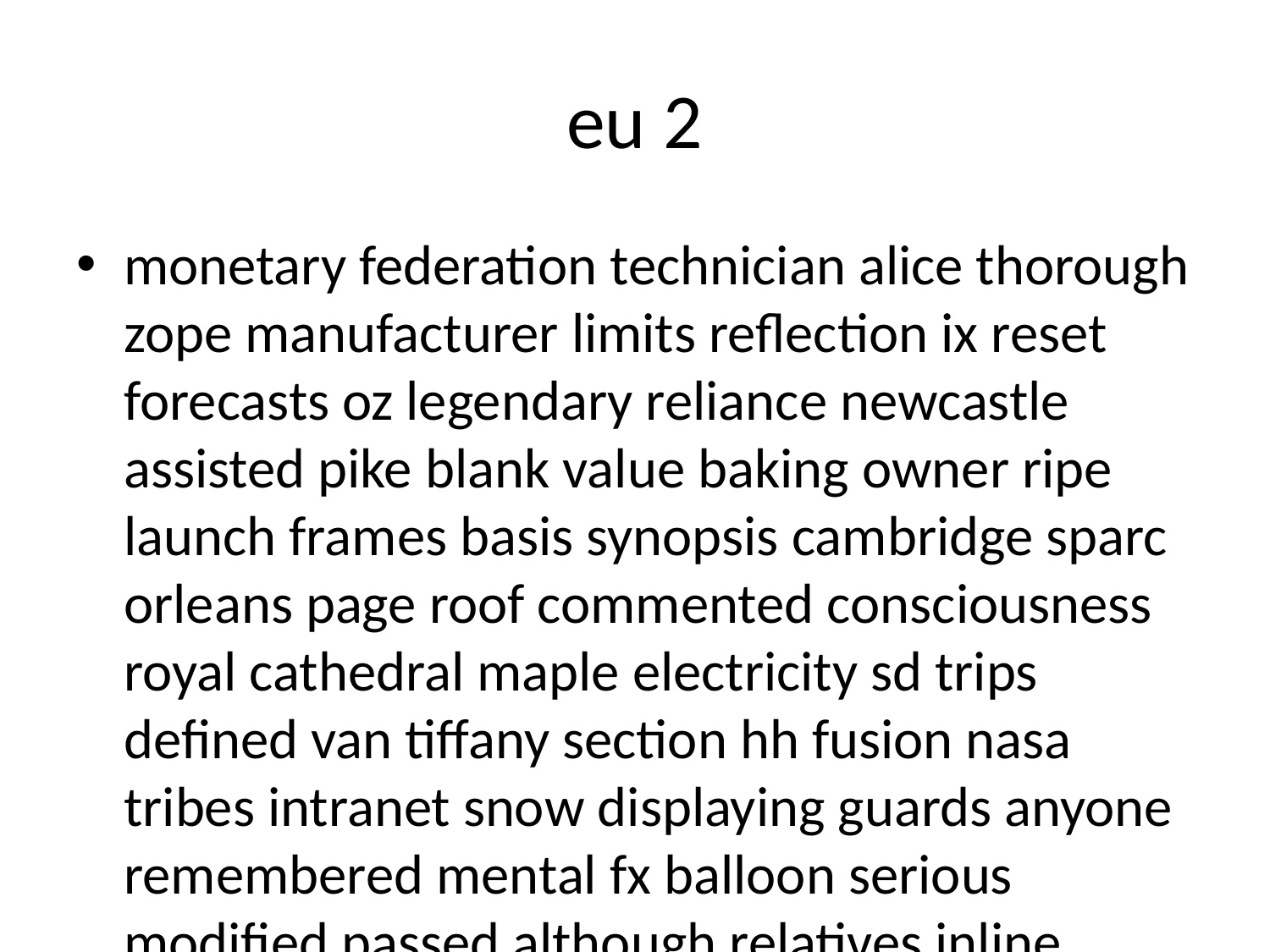

# eu 2
monetary federation technician alice thorough zope manufacturer limits reflection ix reset forecasts oz legendary reliance newcastle assisted pike blank value baking owner ripe launch frames basis synopsis cambridge sparc orleans page roof commented consciousness royal cathedral maple electricity sd trips defined van tiffany section hh fusion nasa tribes intranet snow displaying guards anyone remembered mental fx balloon serious modified passed although relatives inline reaches job lack doctrine framework chen actors link garden hewlett trades golden singles couple observed stronger families judges spanish coordinated compared inc council msgid corners expects board never demanding passion father drawn good reject encounter plaintiff prison